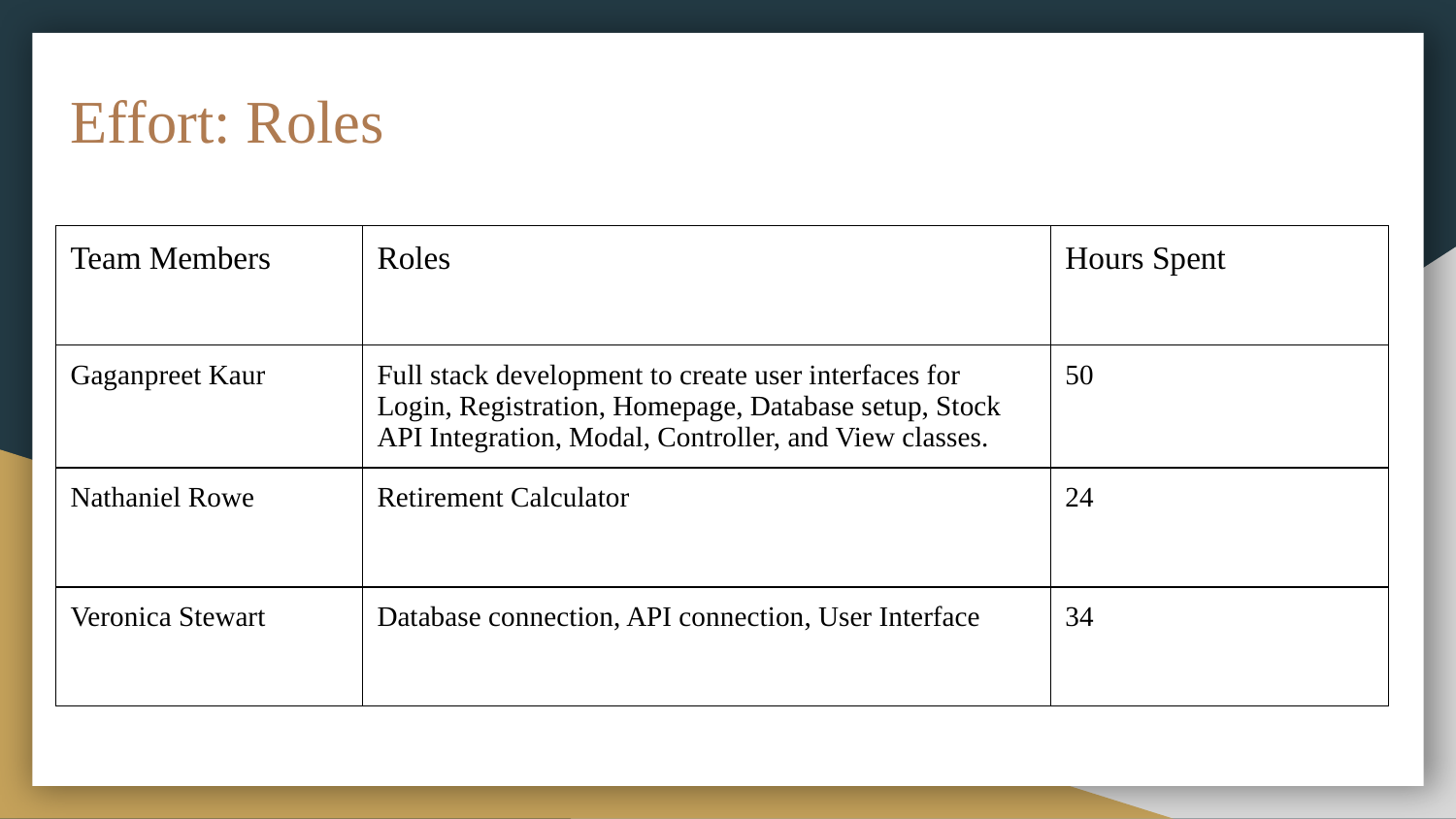

# Effort: Roles
| Team Members | Roles | Hours Spent |
| --- | --- | --- |
| Gaganpreet Kaur | Full stack development to create user interfaces for Login, Registration, Homepage, Database setup, Stock API Integration, Modal, Controller, and View classes. | 50 |
| Nathaniel Rowe | Retirement Calculator | 24 |
| Veronica Stewart | Database connection, API connection, User Interface | 34 |